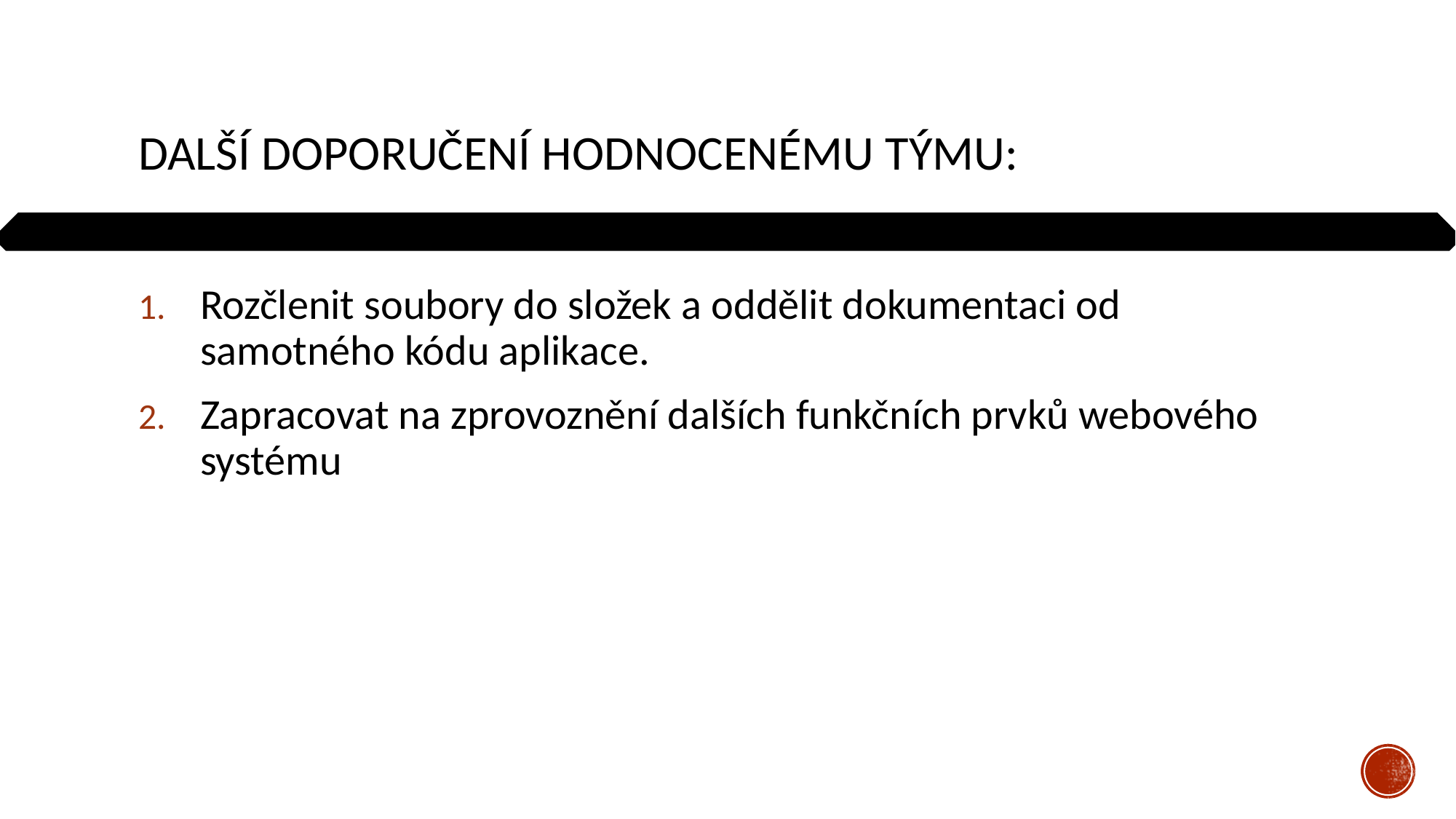

# Další doporučení hodnocenému týmu:

Rozčlenit soubory do složek a oddělit dokumentaci od samotného kódu aplikace.
Zapracovat na zprovoznění dalších funkčních prvků webového systému